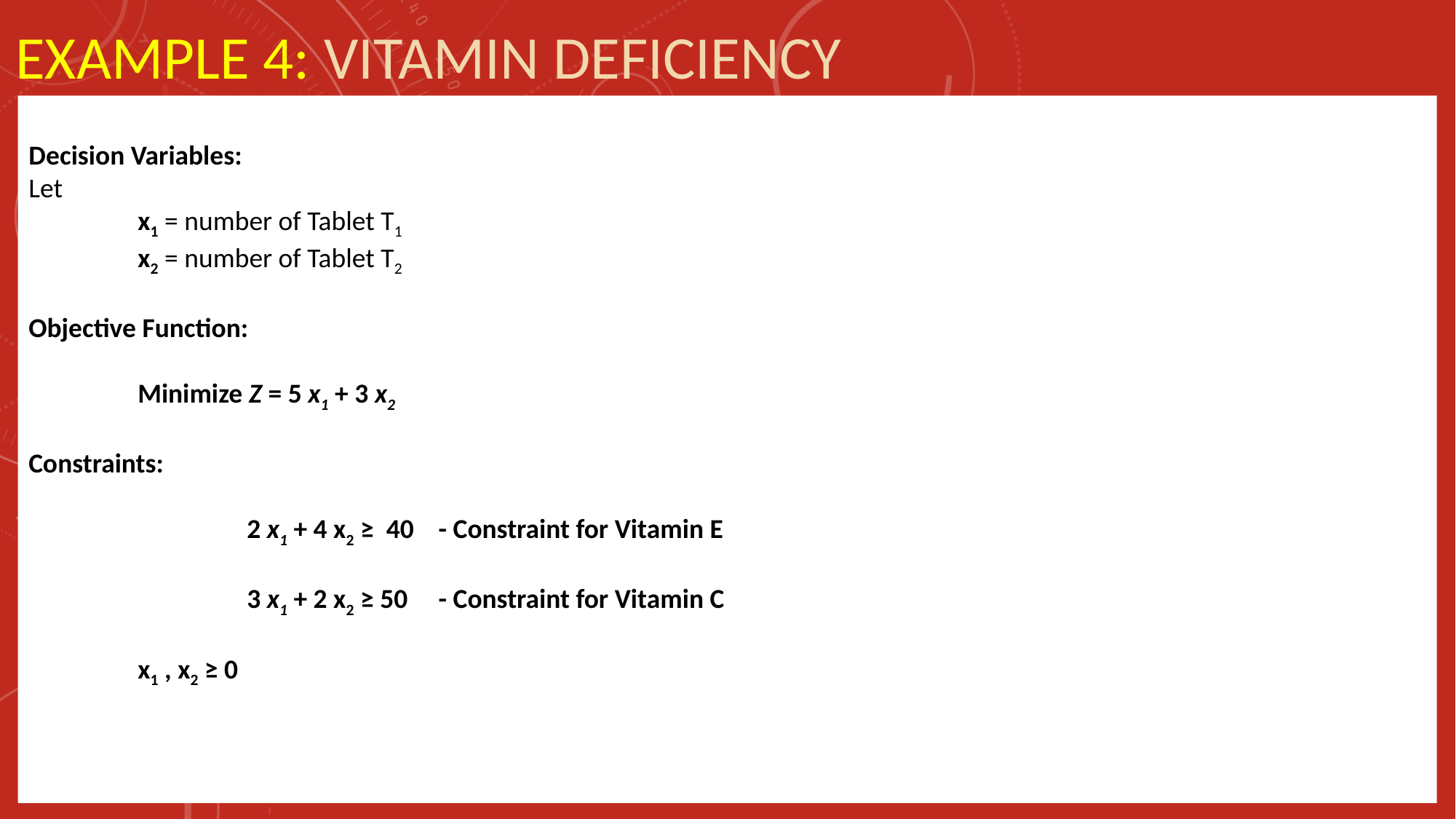

Example 4: vitamin deficiency

Decision Variables:
Let
	x1 = number of Tablet T1
 	x2 = number of Tablet T2

Objective Function:

	Minimize Z = 5 x1 + 3 x2

Constraints:

		2 x1 + 4 x2 ≥  40    - Constraint for Vitamin E

		3 x1 + 2 x2 ≥ 50     - Constraint for Vitamin C

	x1 , x2 ≥ 0